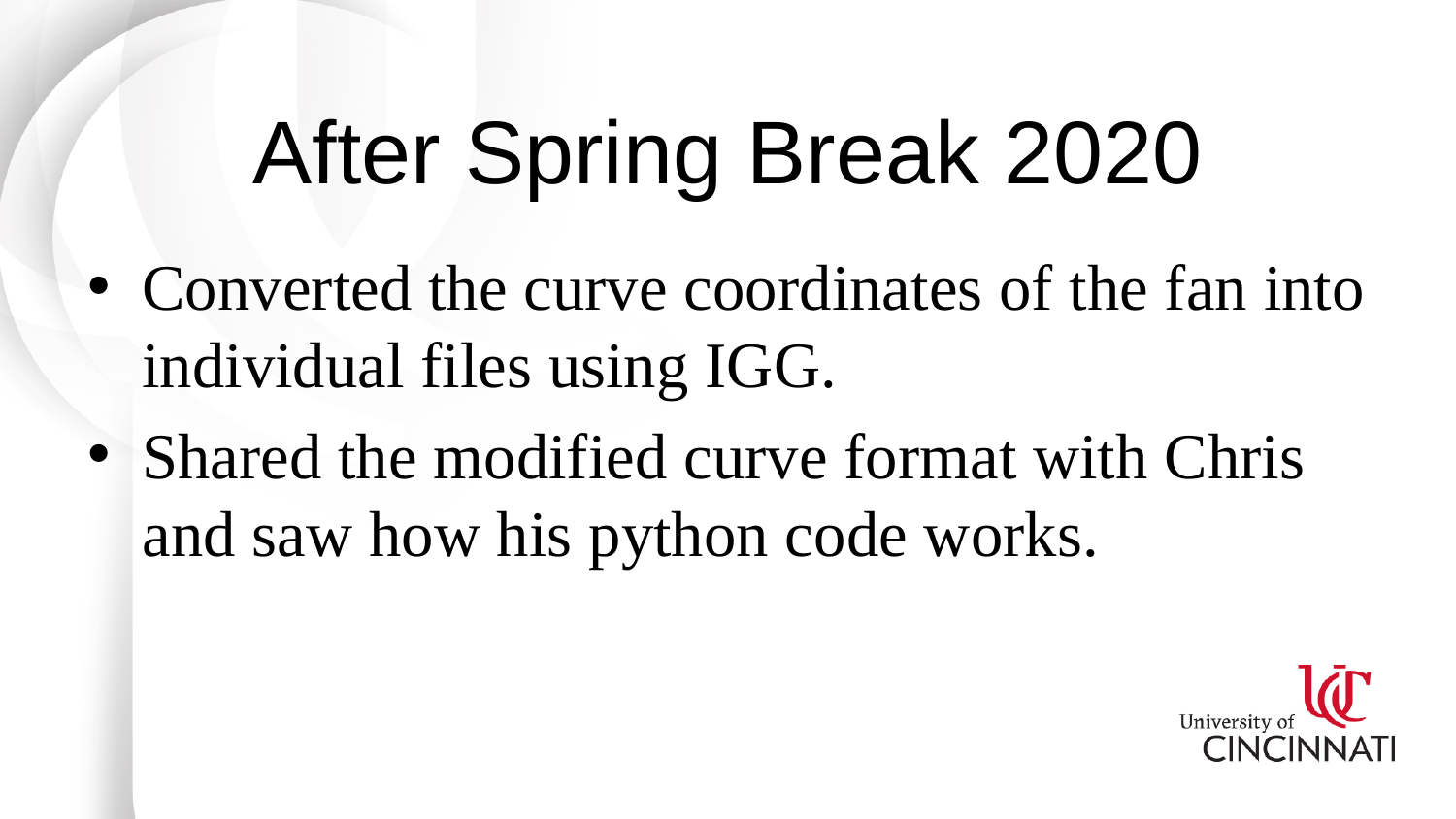

# After Spring Break 2020
Converted the curve coordinates of the fan into individual files using IGG.
Shared the modified curve format with Chris and saw how his python code works.